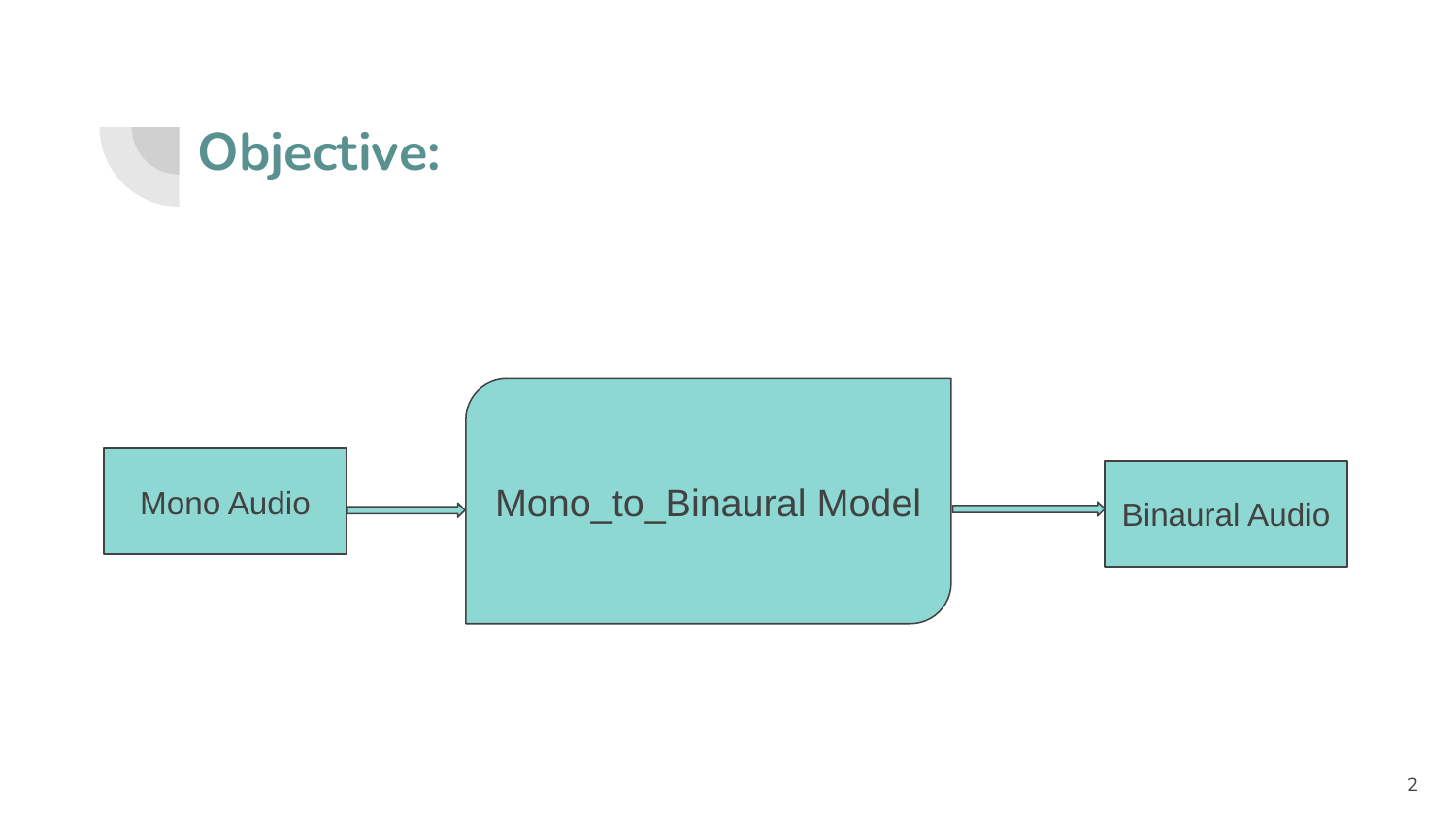

Objective:
Mono_to_Binaural Model
Mono Audio
Binaural Audio

2